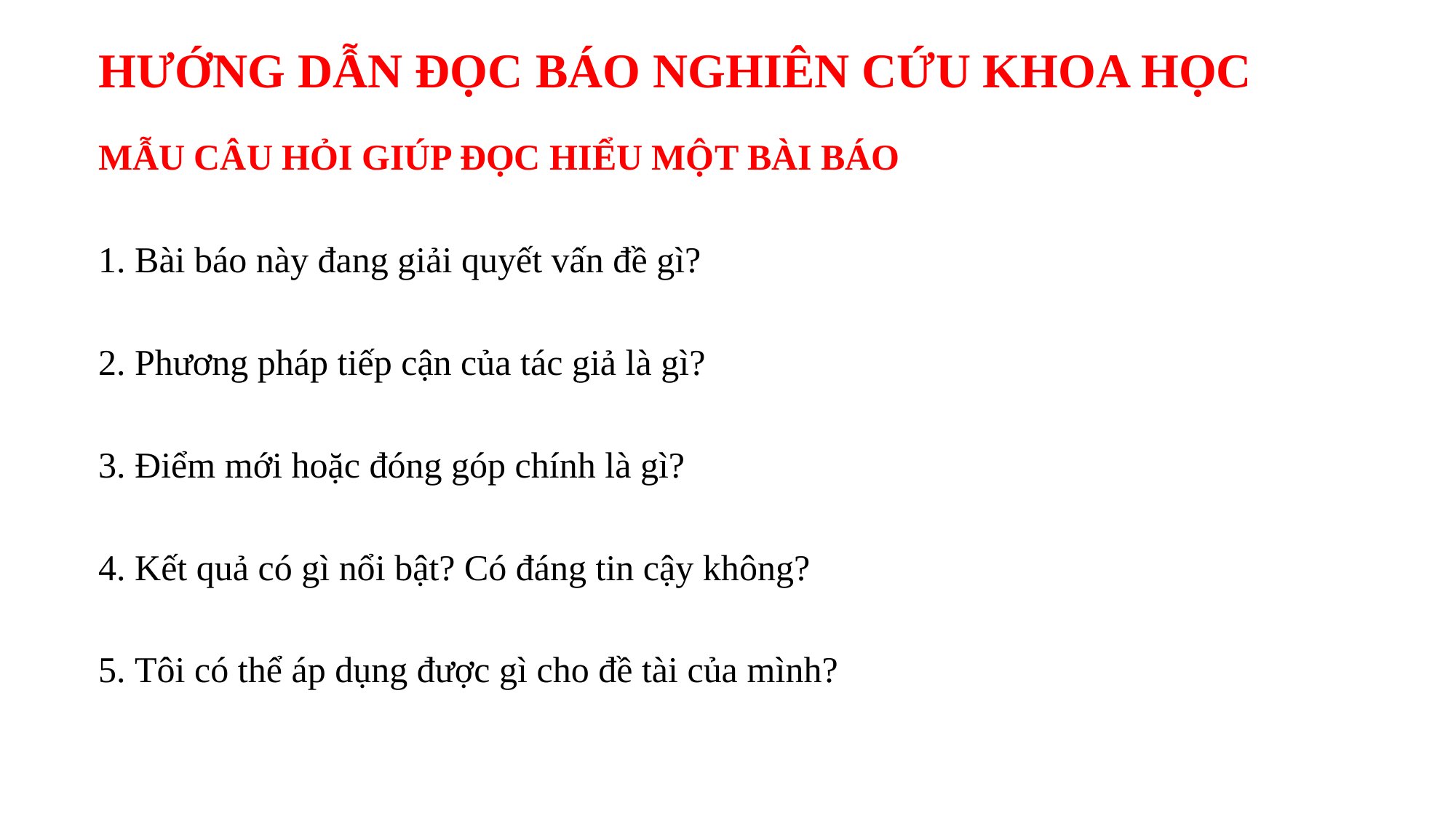

# HƯỚNG DẪN ĐỌC BÁO NGHIÊN CỨU KHOA HỌC
MẪU CÂU HỎI GIÚP ĐỌC HIỂU MỘT BÀI BÁO
 Bài báo này đang giải quyết vấn đề gì?
 Phương pháp tiếp cận của tác giả là gì?
 Điểm mới hoặc đóng góp chính là gì?
 Kết quả có gì nổi bật? Có đáng tin cậy không?
 Tôi có thể áp dụng được gì cho đề tài của mình?